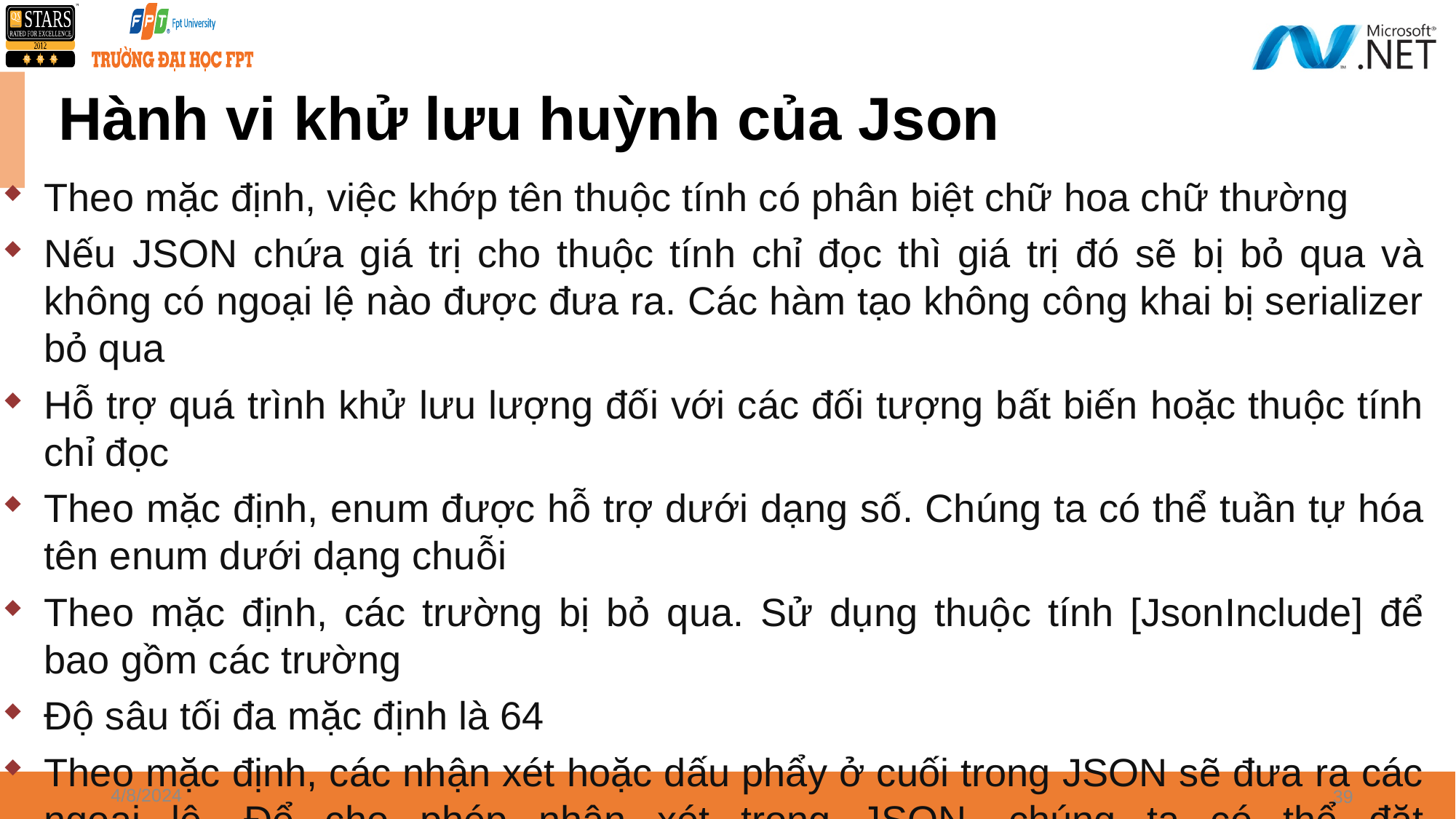

# Hành vi khử lưu huỳnh của Json
Theo mặc định, việc khớp tên thuộc tính có phân biệt chữ hoa chữ thường
Nếu JSON chứa giá trị cho thuộc tính chỉ đọc thì giá trị đó sẽ bị bỏ qua và không có ngoại lệ nào được đưa ra. Các hàm tạo không công khai bị serializer bỏ qua
Hỗ trợ quá trình khử lưu lượng đối với các đối tượng bất biến hoặc thuộc tính chỉ đọc
Theo mặc định, enum được hỗ trợ dưới dạng số. Chúng ta có thể tuần tự hóa tên enum dưới dạng chuỗi
Theo mặc định, các trường bị bỏ qua. Sử dụng thuộc tính [JsonInclude] để bao gồm các trường
Độ sâu tối đa mặc định là 64
Theo mặc định, các nhận xét hoặc dấu phẩy ở cuối trong JSON sẽ đưa ra các ngoại lệ. Để cho phép nhận xét trong JSON, chúng ta có thể đặt JsonSerializerOptions
Thuộc tính .ReadCommentHandling cho JsonCommentHandling.Skip
4/8/2024
39